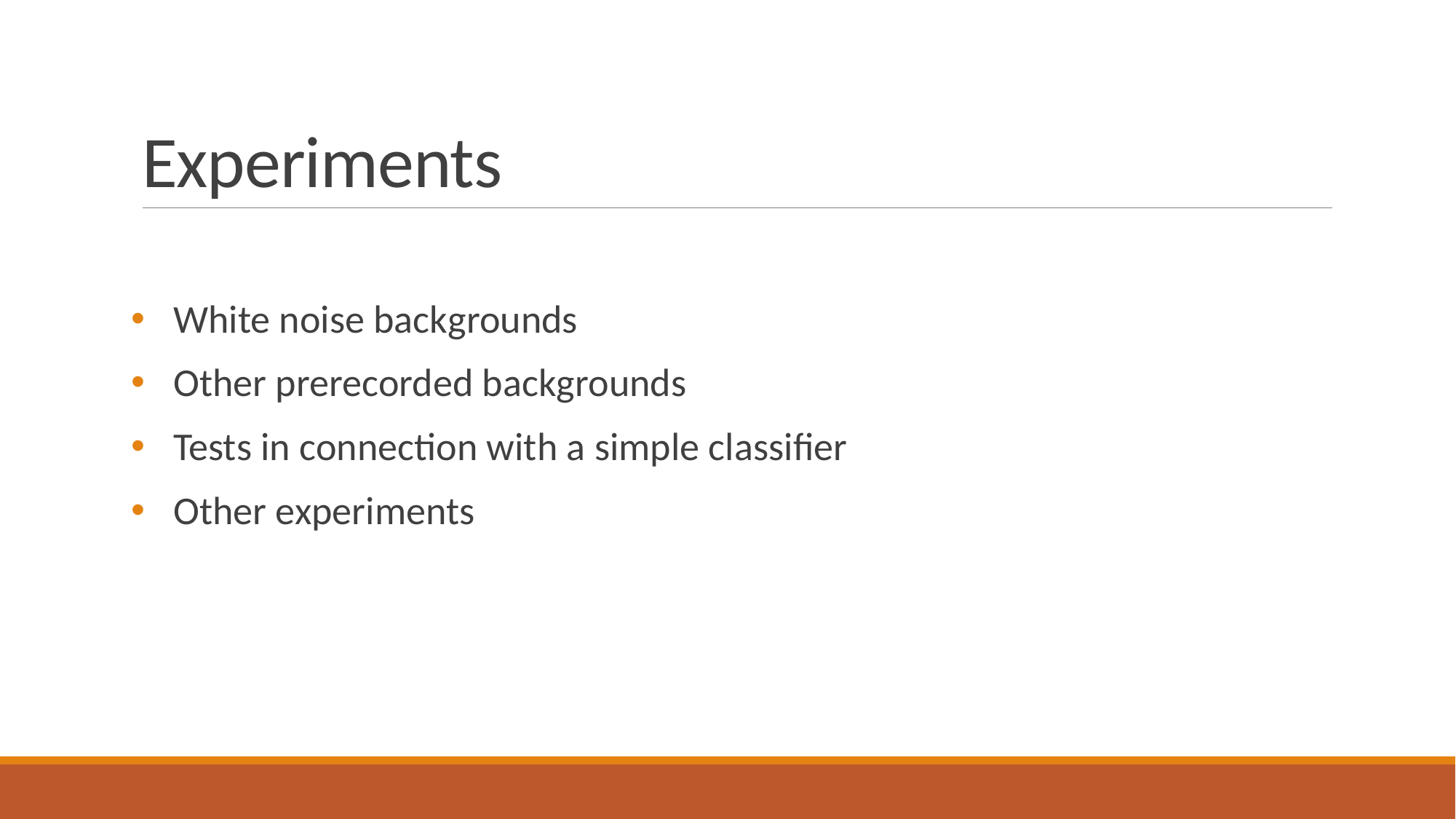

# Experiments
White noise backgrounds
Other prerecorded backgrounds
Tests in connection with a simple classifier
Other experiments